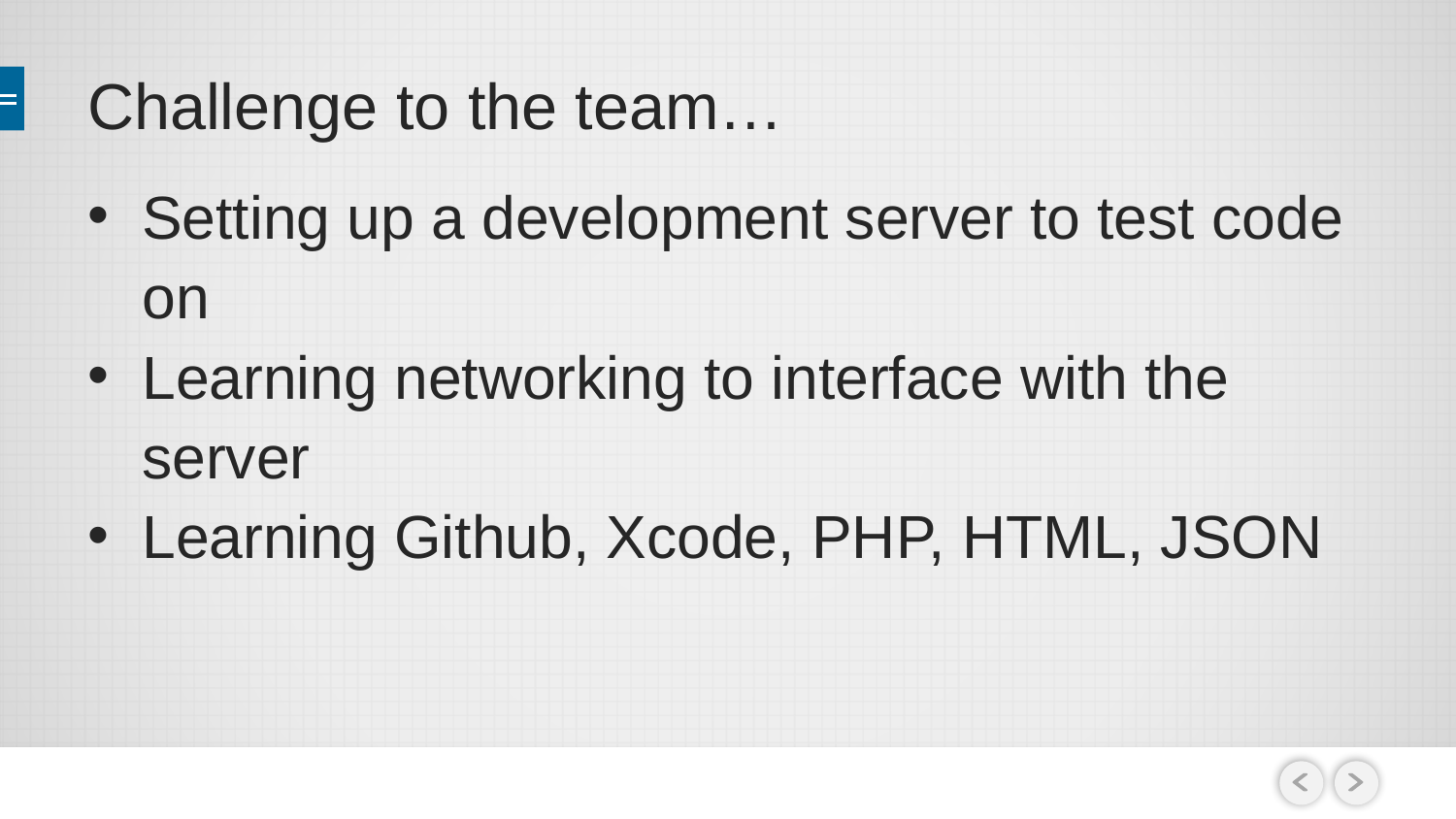

# Challenge to the team…
Setting up a development server to test code on
Learning networking to interface with the server
Learning Github, Xcode, PHP, HTML, JSON